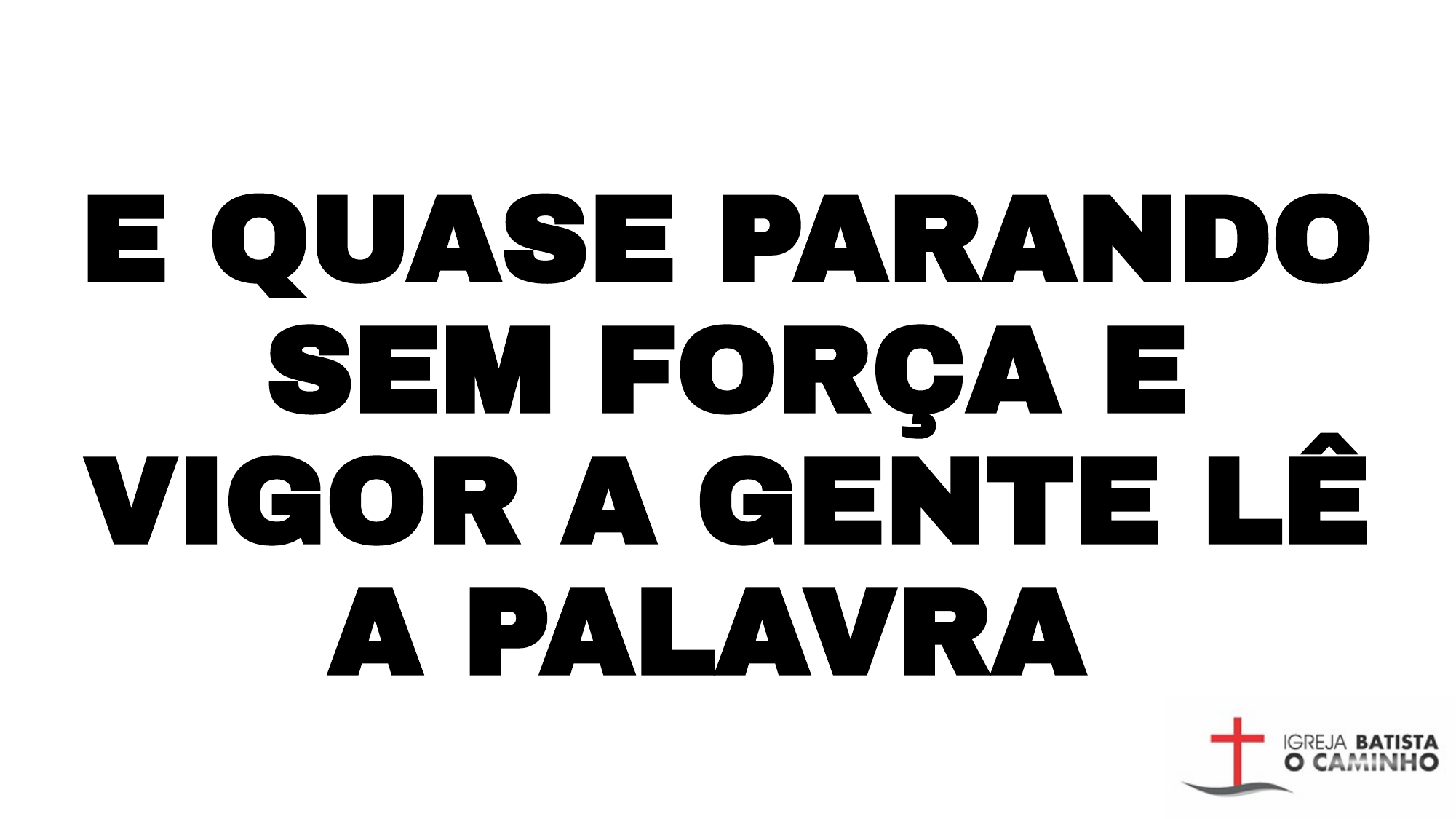

# E QUASE PARANDO SEM FORÇA E VIGOR A GENTE LÊ A PALAVRA